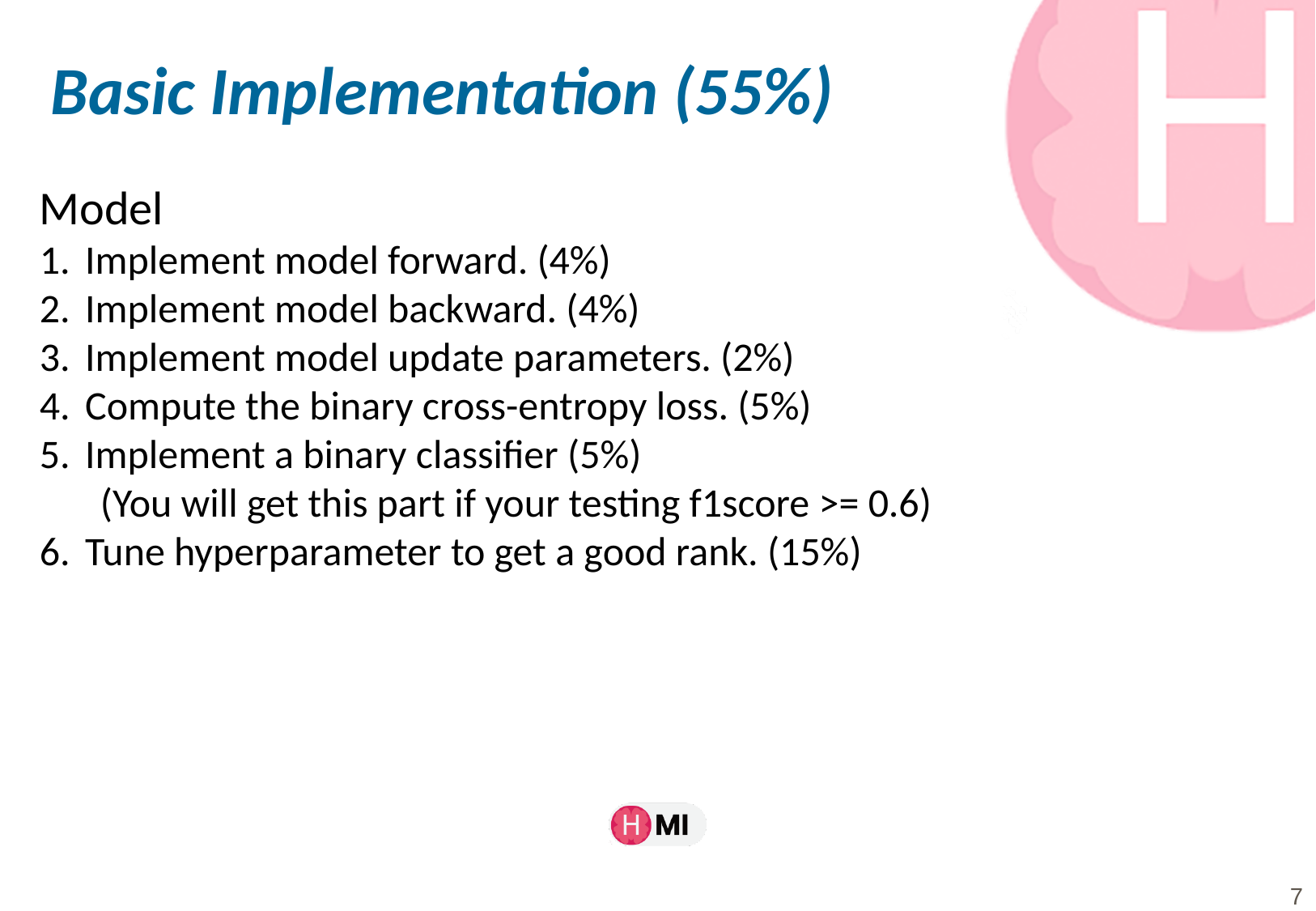

# Basic Implementation (55%)
Model
Implement model forward. (4%)
Implement model backward. (4%)
Implement model update parameters. (2%)
Compute the binary cross-entropy loss. (5%)
Implement a binary classifier (5%)
(You will get this part if your testing f1score >= 0.6)
Tune hyperparameter to get a good rank. (15%)
7